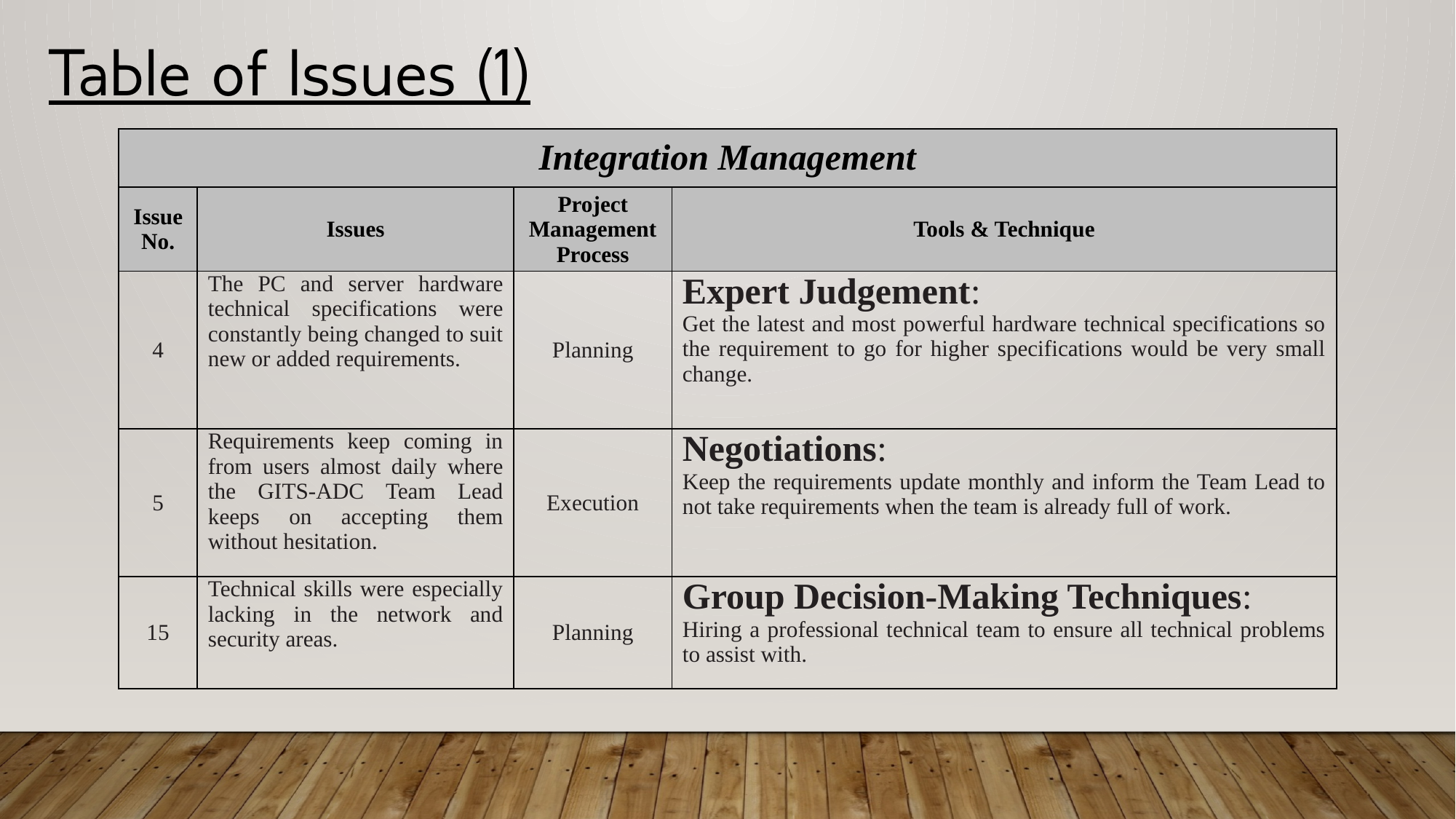

Table of Issues (1)
| Integration Management |  |  |  |
| --- | --- | --- | --- |
| Issue No. | Issues | Project Management Process | Tools & Technique |
| 4 | The PC and server hardware technical specifications were constantly being changed to suit new or added requirements. | Planning | Expert Judgement: Get the latest and most powerful hardware technical specifications so the requirement to go for higher specifications would be very small change. |
| 5 | Requirements keep coming in from users almost daily where the GITS-ADC Team Lead keeps on accepting them without hesitation. | Execution | Negotiations: Keep the requirements update monthly and inform the Team Lead to not take requirements when the team is already full of work. |
| 15 | Technical skills were especially lacking in the network and security areas. | Planning | Group Decision-Making Techniques: Hiring a professional technical team to ensure all technical problems to assist with. |